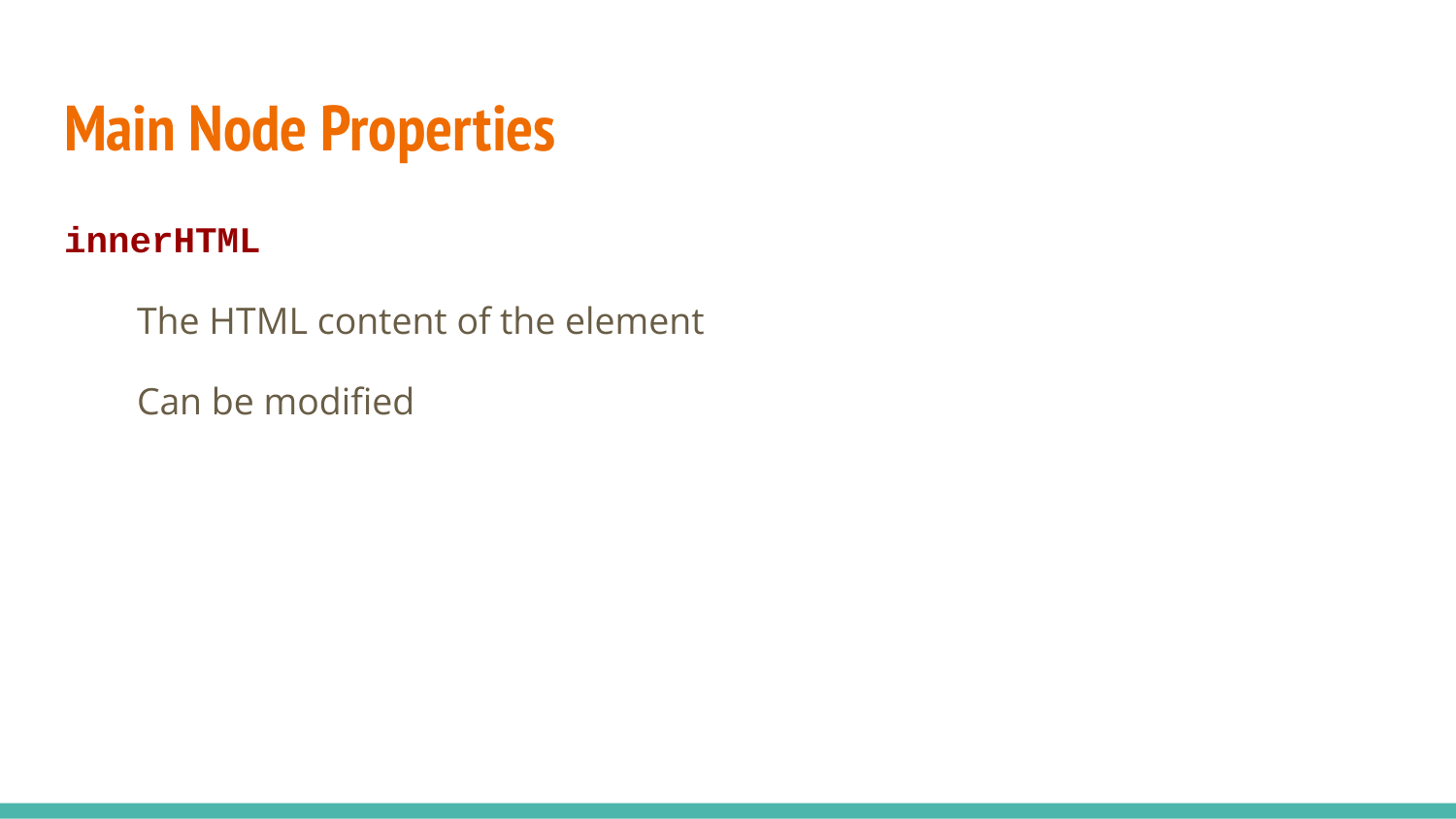

# Main Node Properties

innerHTML
The HTML content of the element
Can be modified